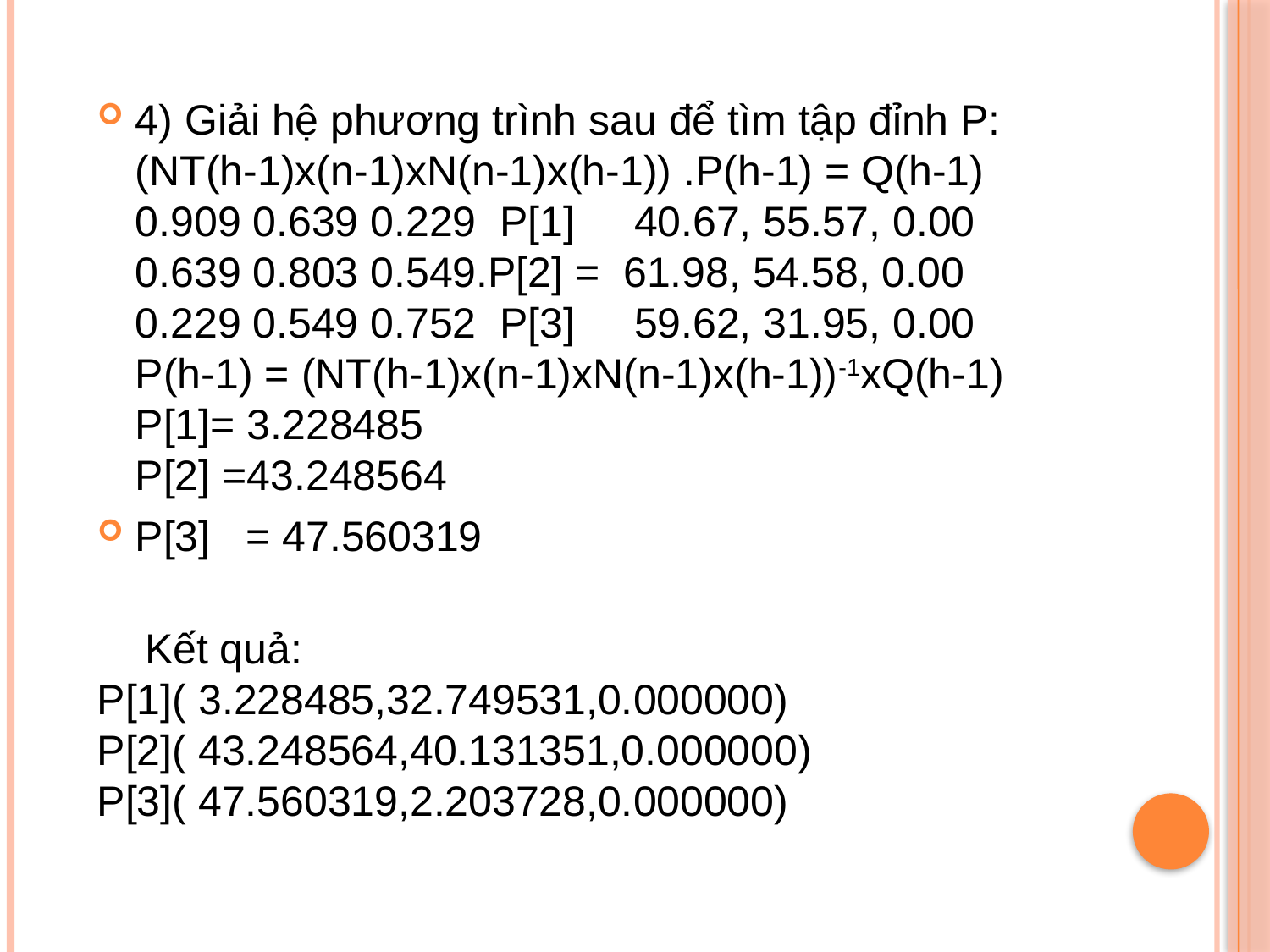

4) Giải hệ phương trình sau để tìm tập đỉnh P:
(NT(h-1)x(n-1)xN(n-1)x(h-1)) .P(h-1) = Q(h-1)
0.909 0.639 0.229  P[1]     40.67, 55.57, 0.00
0.639 0.803 0.549.P[2] =  61.98, 54.58, 0.00
0.229 0.549 0.752  P[3]     59.62, 31.95, 0.00
P(h-1) = (NT(h-1)x(n-1)xN(n-1)x(h-1))-1xQ(h-1)
P[1]= 3.228485
P[2] =43.248564
P[3]   = 47.560319
    Kết quả:
P[1]( 3.228485,32.749531,0.000000)
P[2]( 43.248564,40.131351,0.000000)
P[3]( 47.560319,2.203728,0.000000)